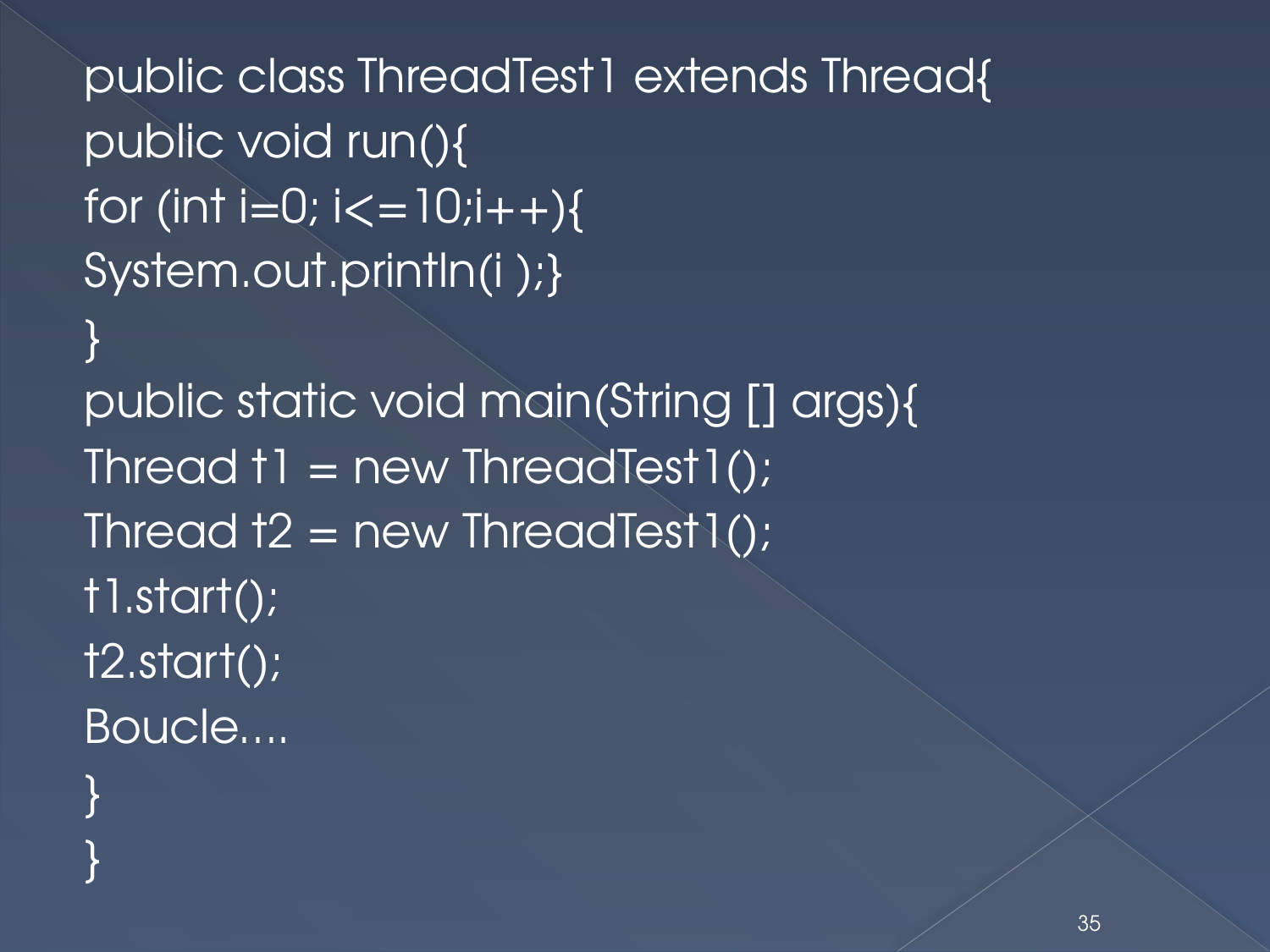

public class ThreadTest1 extends Thread{
public void run(){
for (int i=0; i<=10;i++){
System.out.println(i );}
}
public static void main(String [] args){
Thread t1 = new ThreadTest1();
Thread t2 = new ThreadTest1();
t1.start();
t2.start();
Boucle….
}
}
35